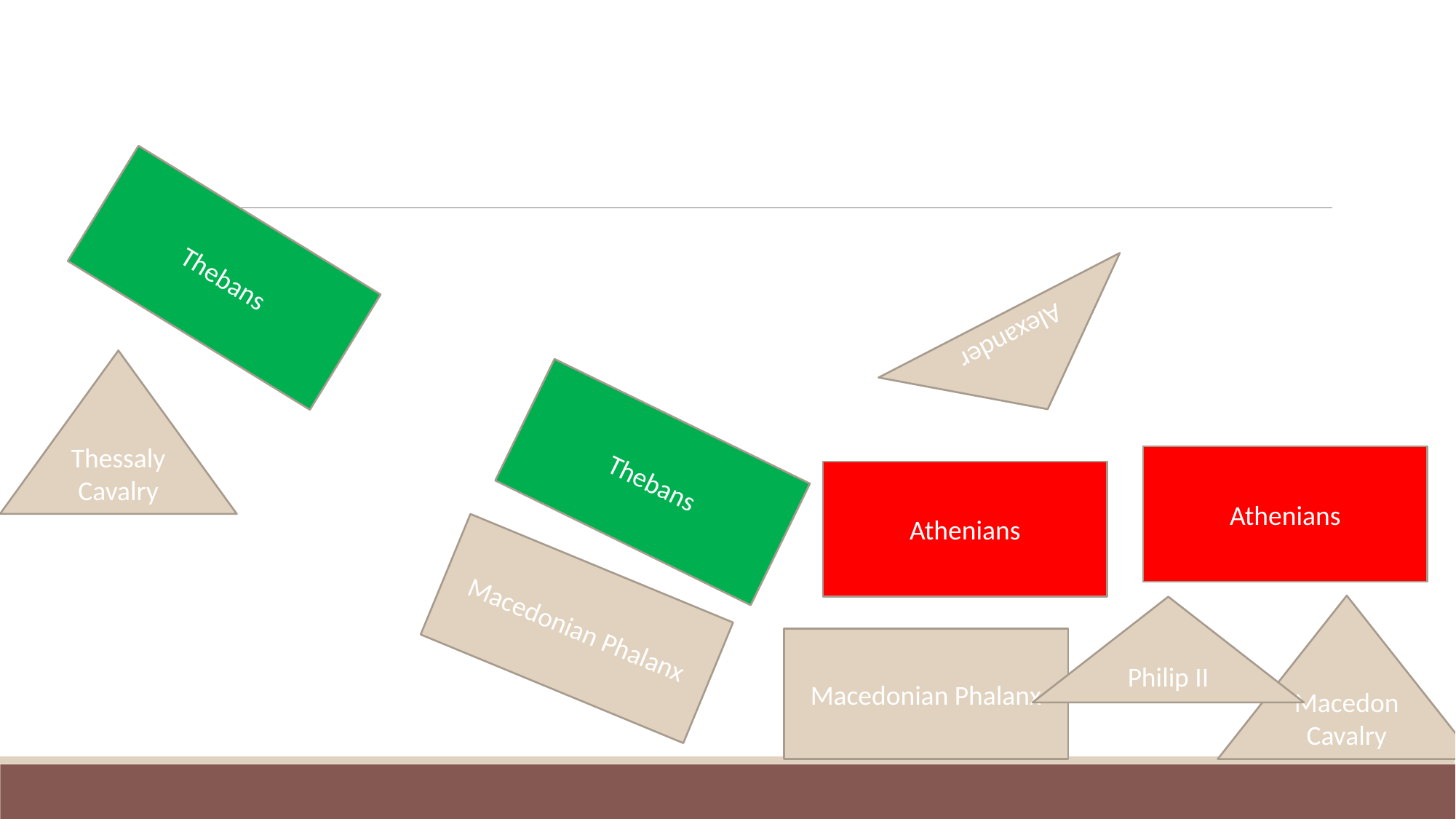

Thebans
Alexander
Thessaly Cavalry
Thebans
Athenians
Athenians
Macedonian Phalanx
Macedon Cavalry
Philip II
Macedonian Phalanx